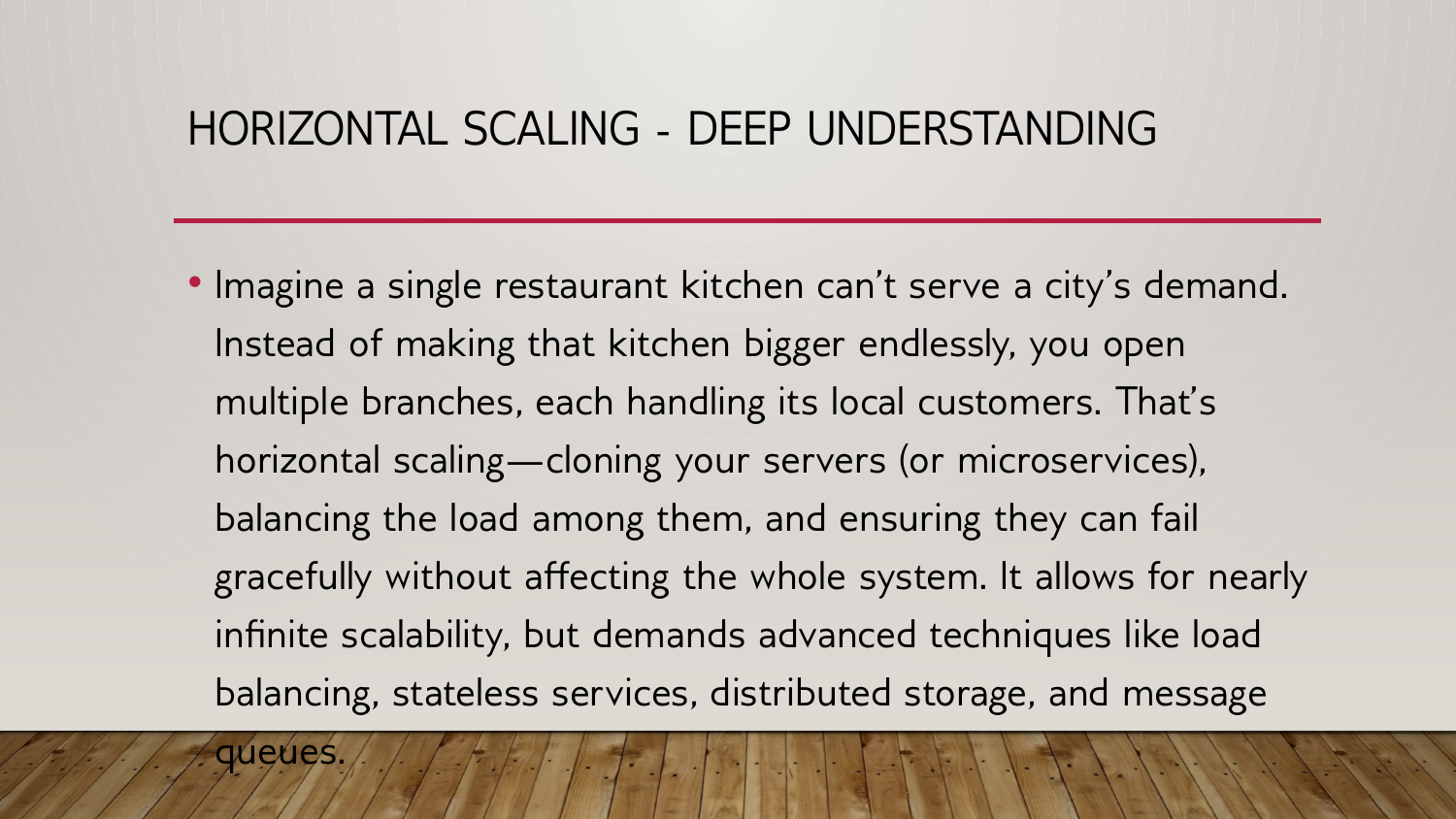

# Horizontal Scaling - Deep Understanding
Imagine a single restaurant kitchen can’t serve a city’s demand. Instead of making that kitchen bigger endlessly, you open multiple branches, each handling its local customers. That’s horizontal scaling—cloning your servers (or microservices), balancing the load among them, and ensuring they can fail gracefully without affecting the whole system. It allows for nearly infinite scalability, but demands advanced techniques like load balancing, stateless services, distributed storage, and message queues.